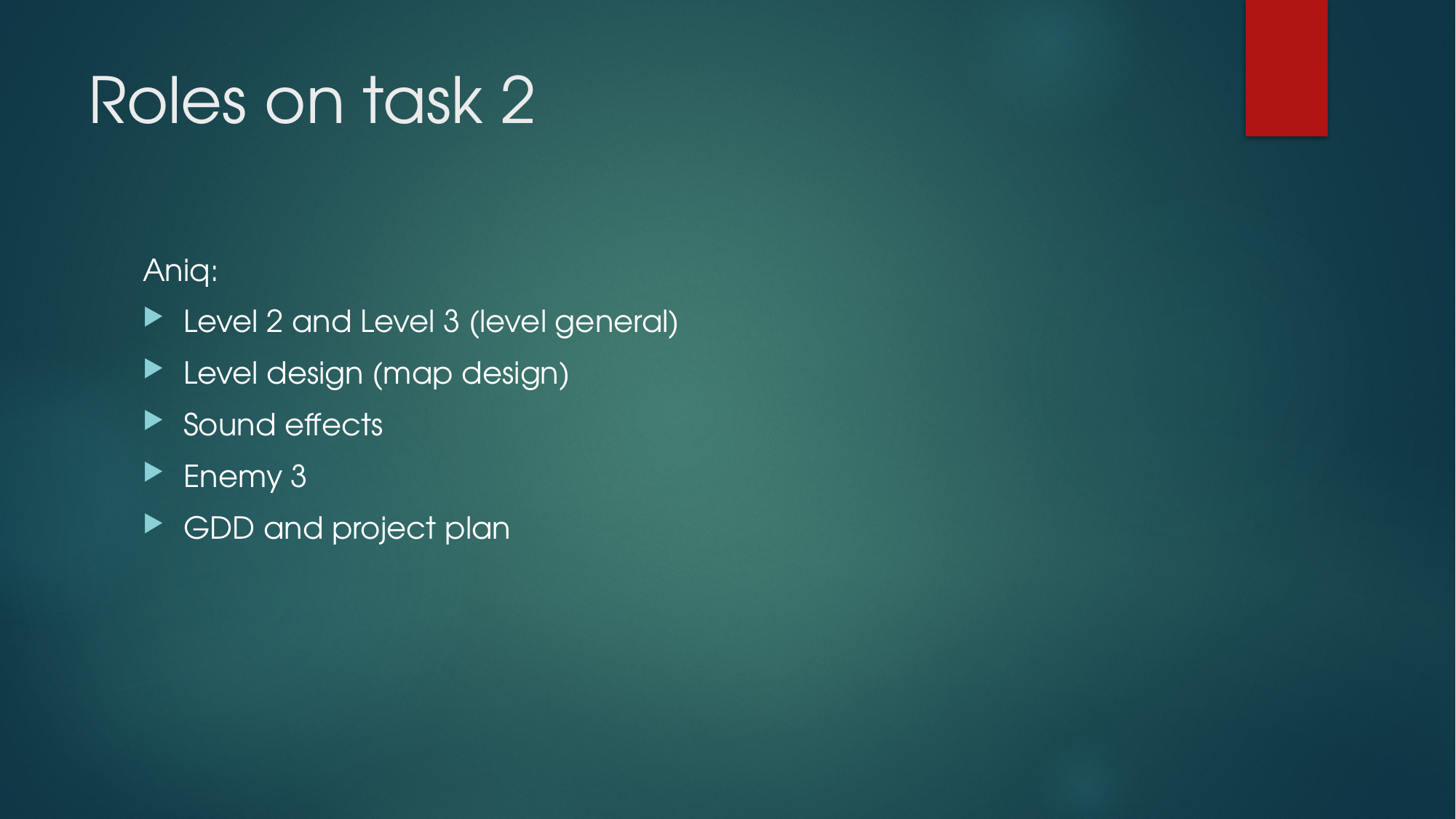

# Roles on task 2
Aniq:
Level 2 and Level 3 (level general)
Level design (map design)
Sound effects
Enemy 3
GDD and project plan